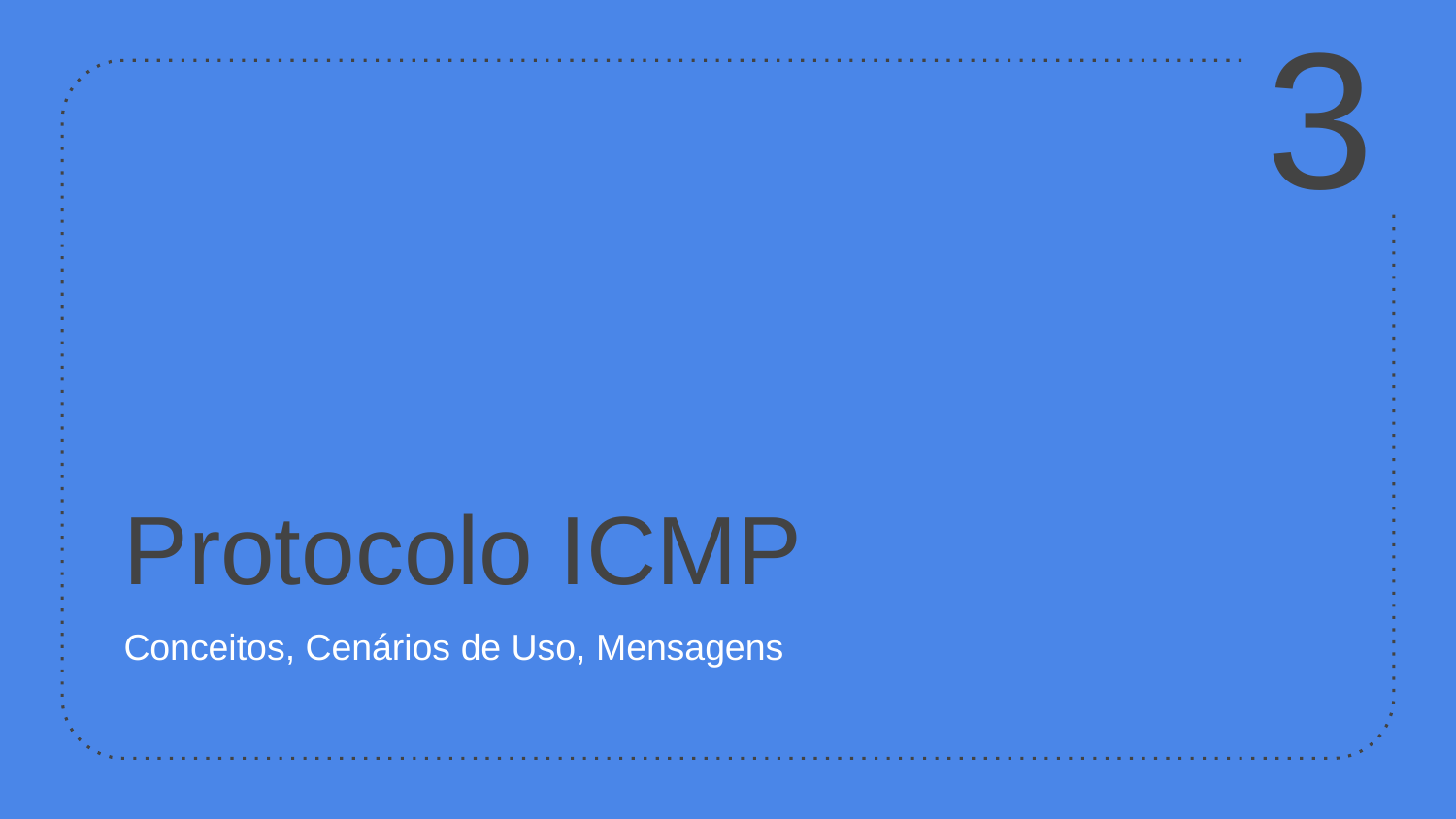

3
# Protocolo ICMP
Conceitos, Cenários de Uso, Mensagens